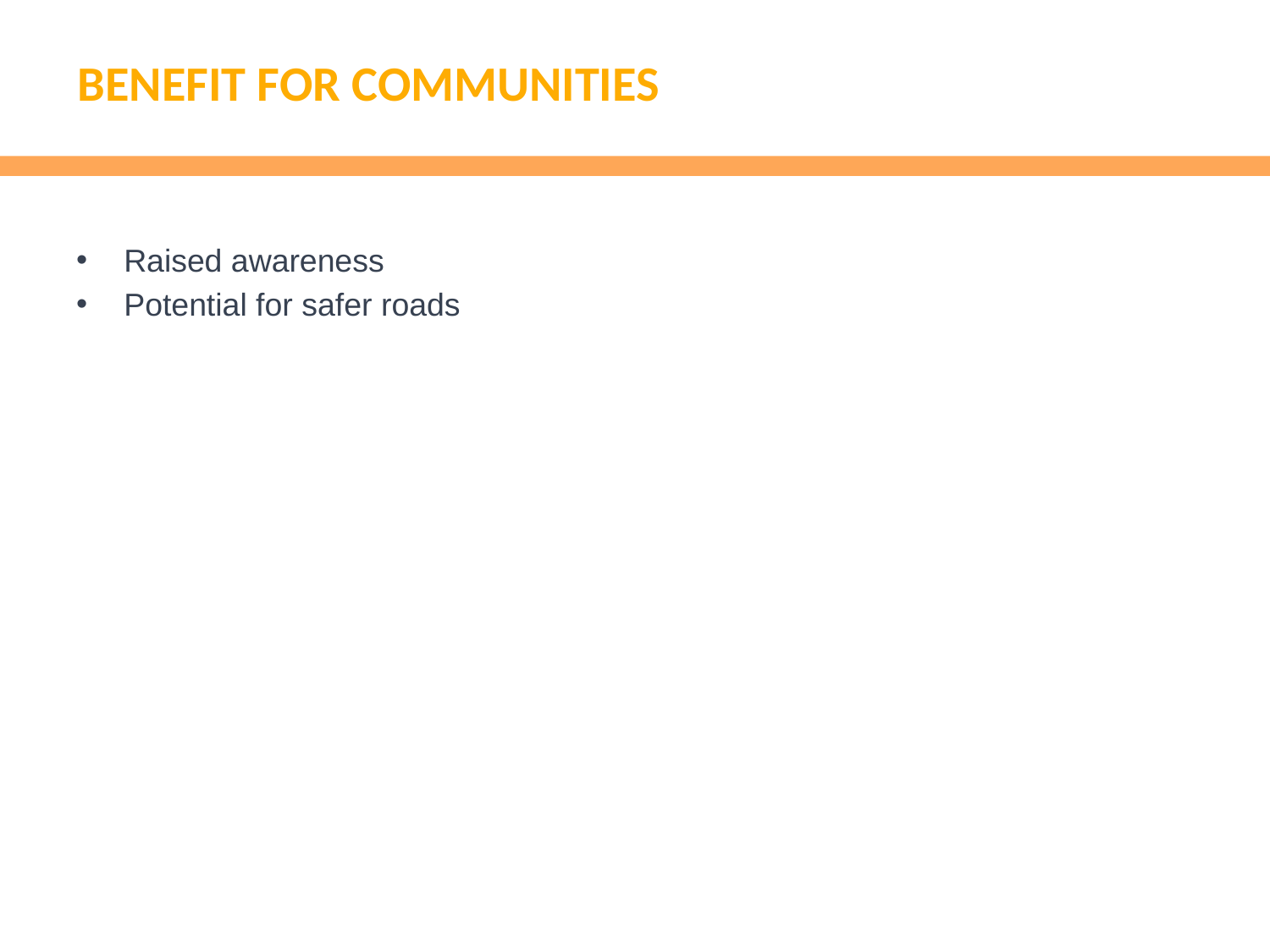

# BENEFIT FOR COMMUNITIES
Raised awareness
Potential for safer roads